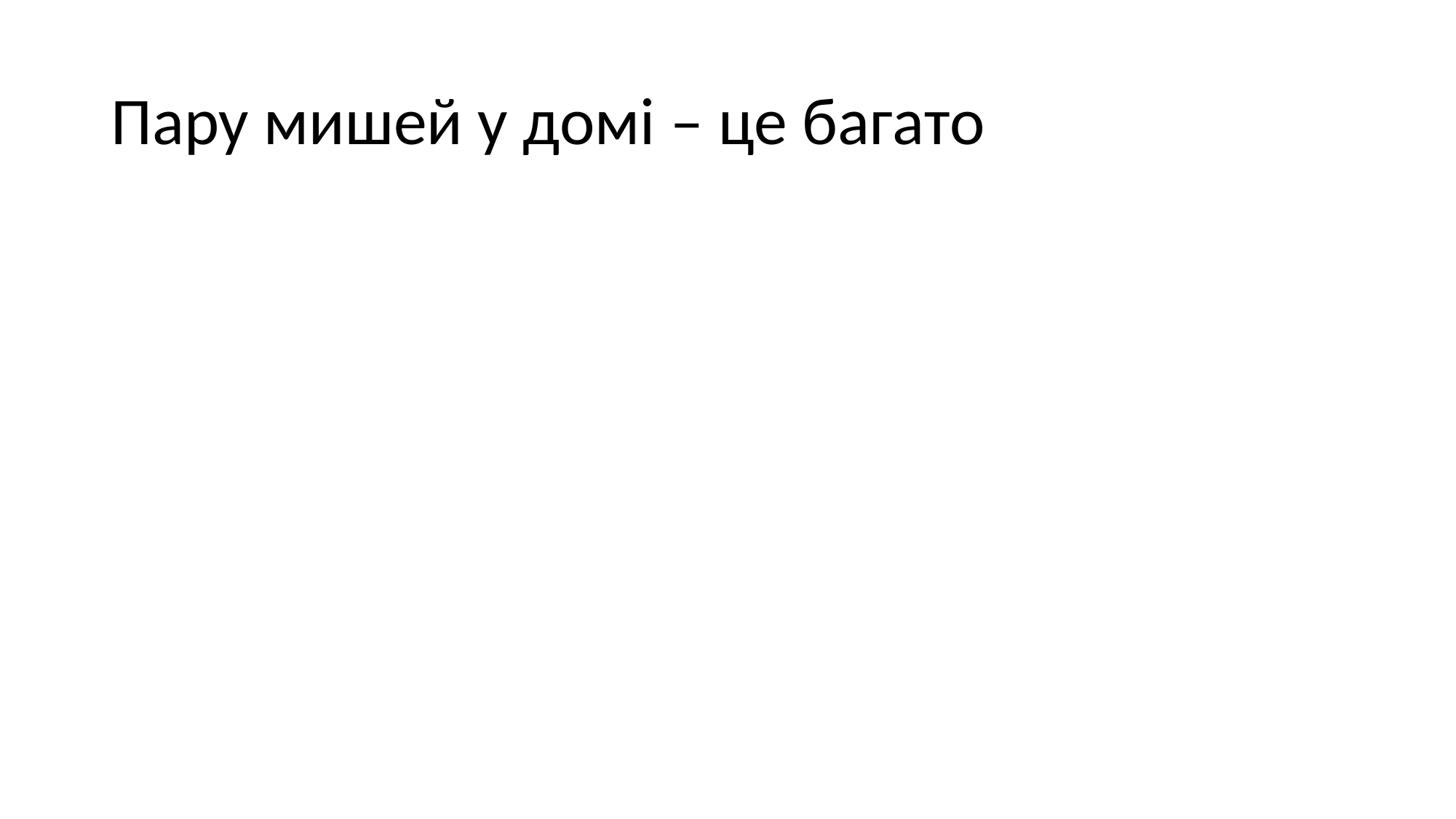

# Пару мишей у домі – це багато